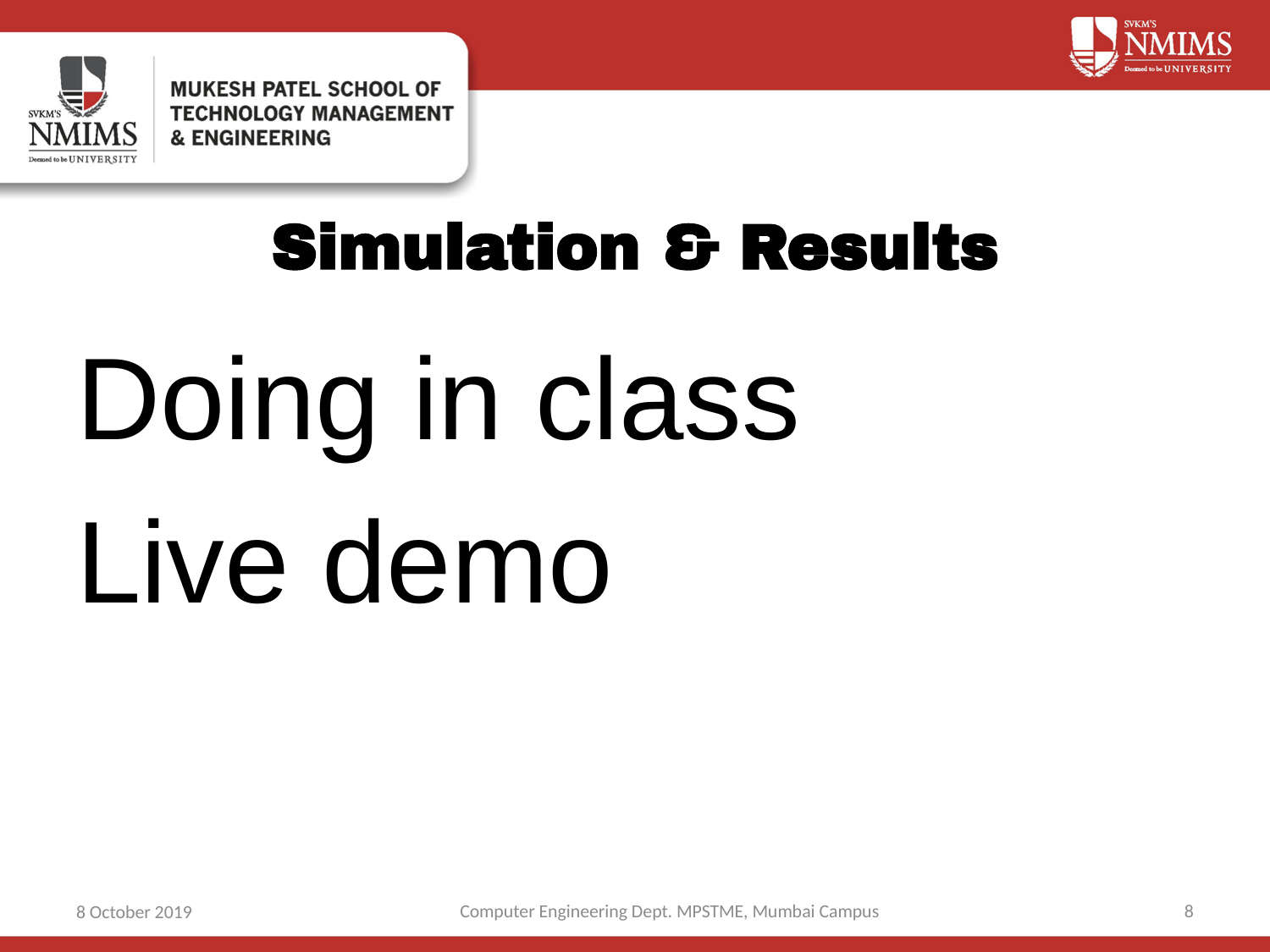

# Simulation & Results
Doing in class
Live demo
Computer Engineering Dept. MPSTME, Mumbai Campus
8
8 October 2019